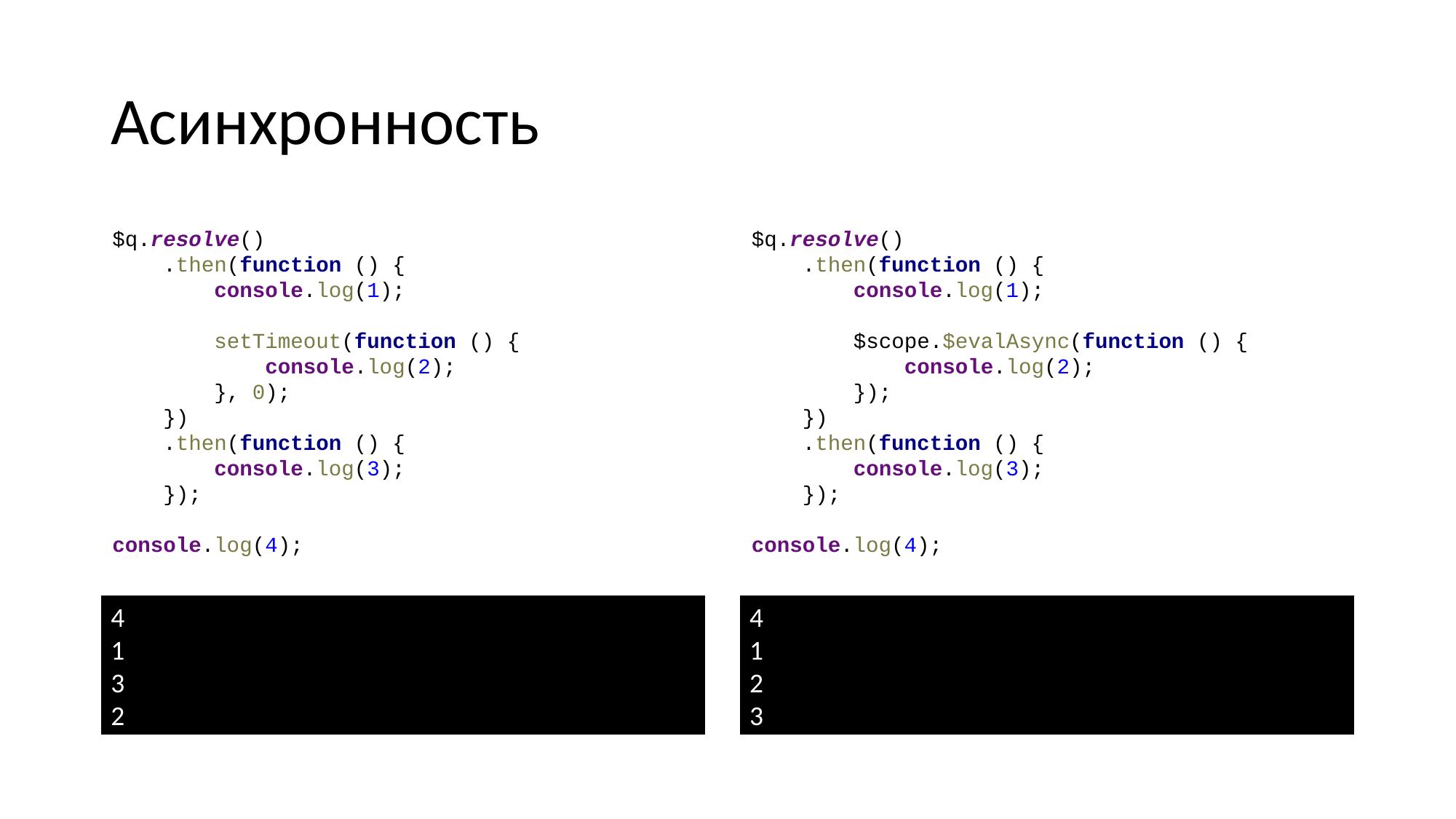

# Асинхронность

$q.resolve()
    .then(function () {
        console.log(1);
        setTimeout(function () {
            console.log(2);
        }, 0);
    })
    .then(function () {
        console.log(3);
    });
console.log(4);
$q.resolve()
    .then(function () {
        console.log(1);
        $scope.$evalAsync(function () {
            console.log(2);
        });
    })
    .then(function () {
        console.log(3);
    });
console.log(4);
4
1
3
2
4
1
2
3